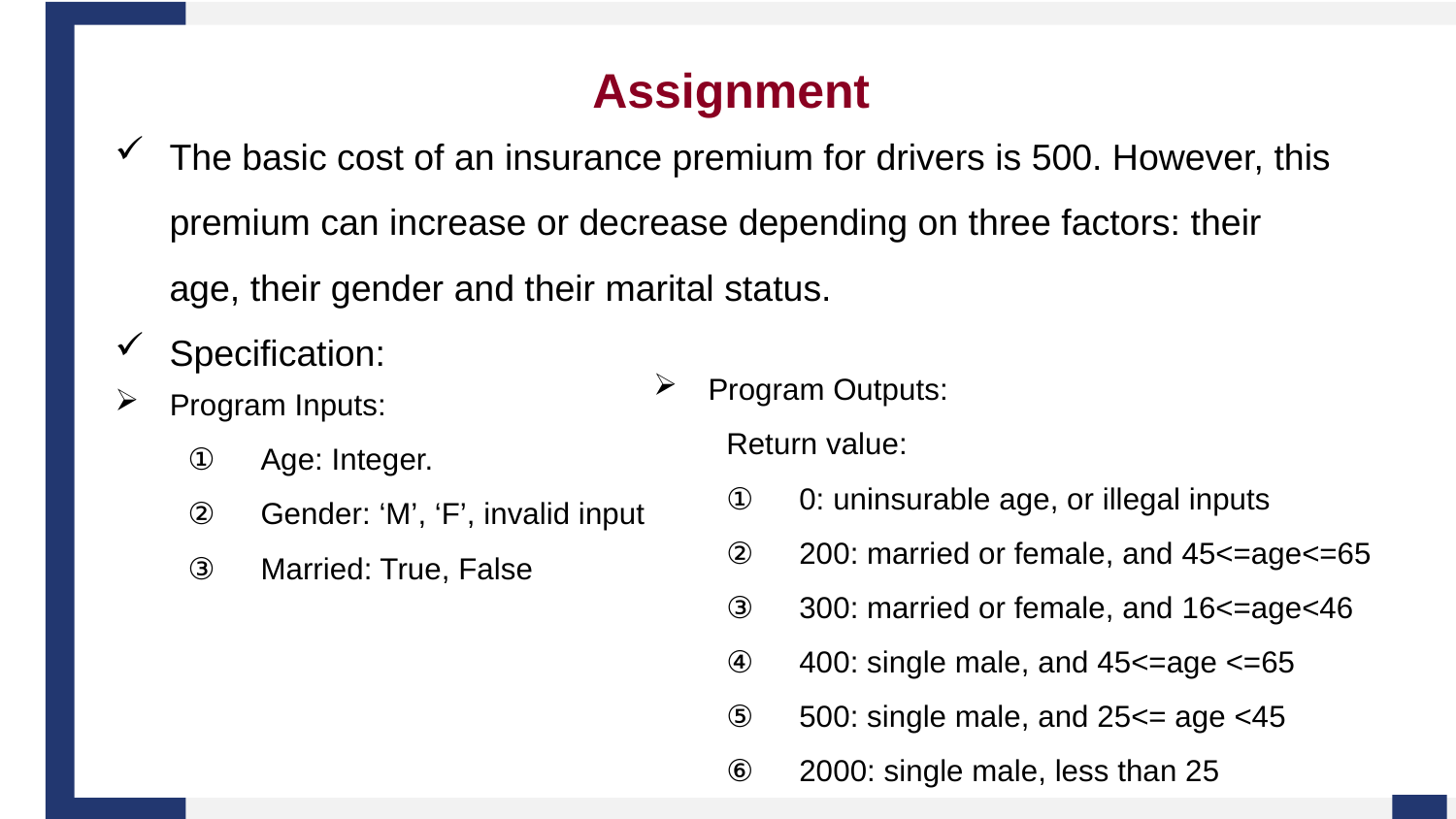

Assignment
The basic cost of an insurance premium for drivers is 500. However, this premium can increase or decrease depending on three factors: their age, their gender and their marital status.
Specification:
Program Outputs:
Return value:
0: uninsurable age, or illegal inputs
200: married or female, and 45<=age<=65
300: married or female, and 16<=age<46
400: single male, and 45<=age <=65
500: single male, and 25<= age <45
2000: single male, less than 25
Program Inputs:
Age: Integer.
Gender: ‘M’, ‘F’, invalid input
Married: True, False